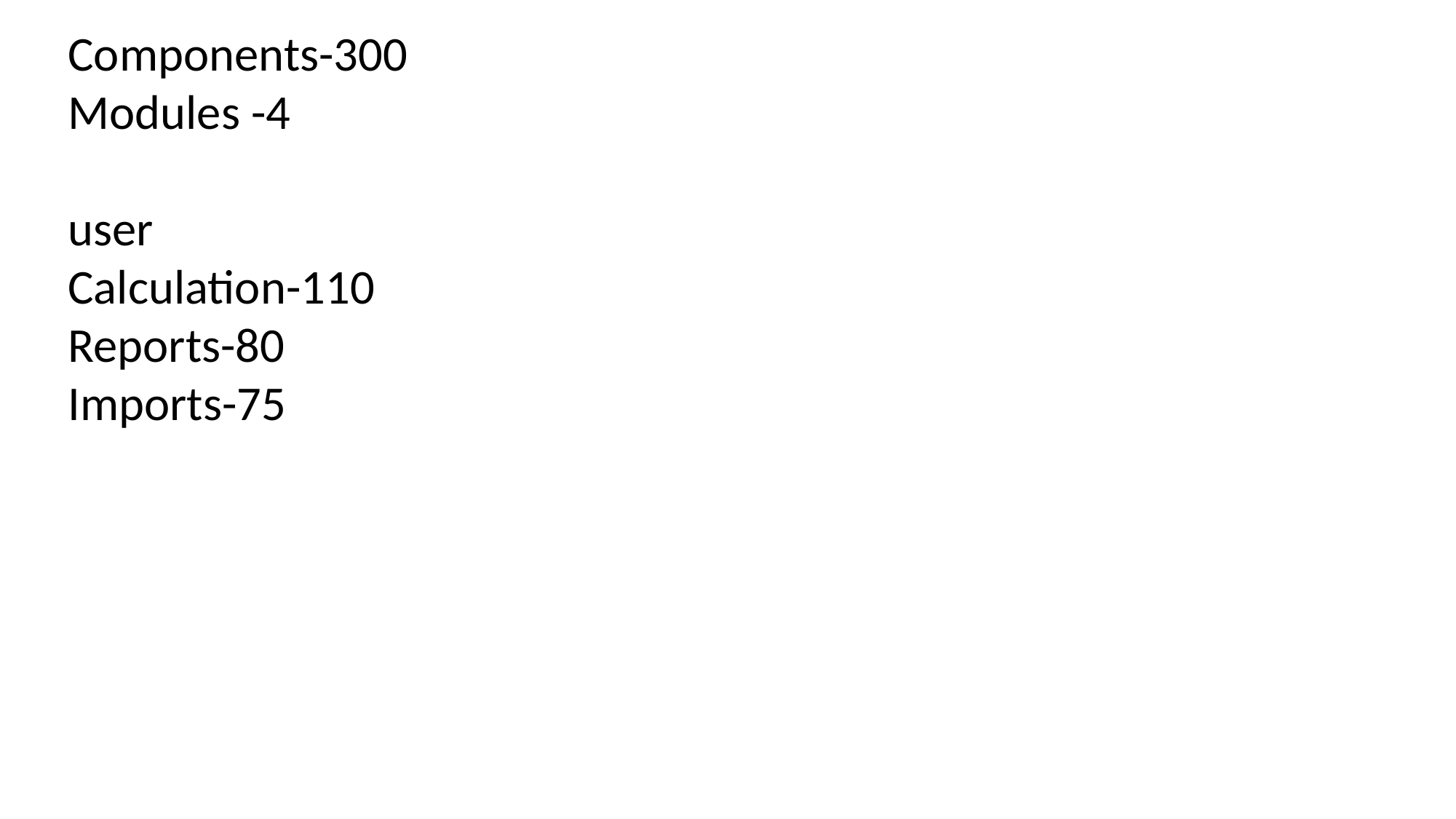

Components-300
Modules -4

user
Calculation-110
Reports-80
Imports-75